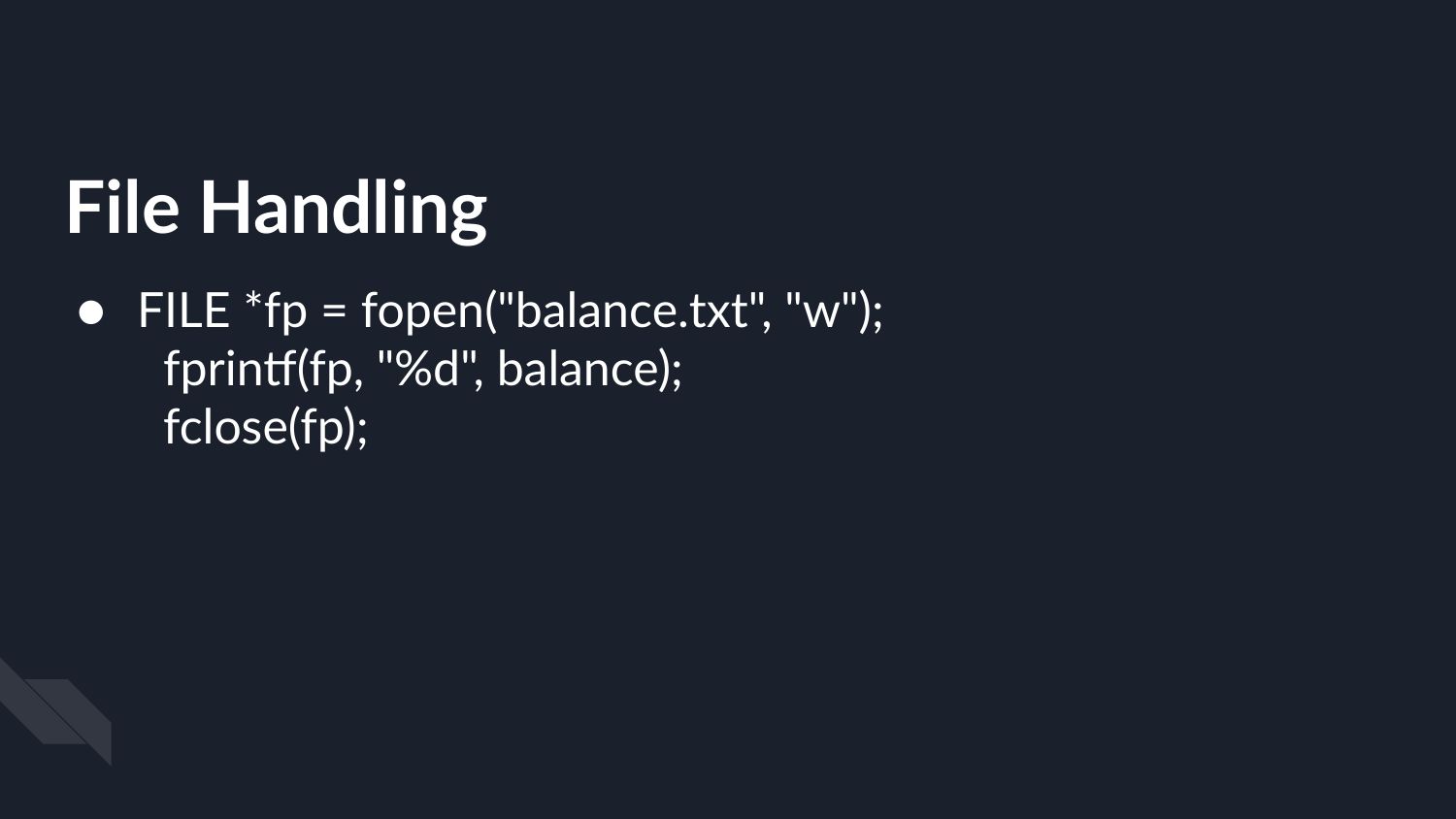

File Handling

FILE *fp = fopen("balance.txt", "w");
        fprintf(fp, "%d", balance);
        fclose(fp);